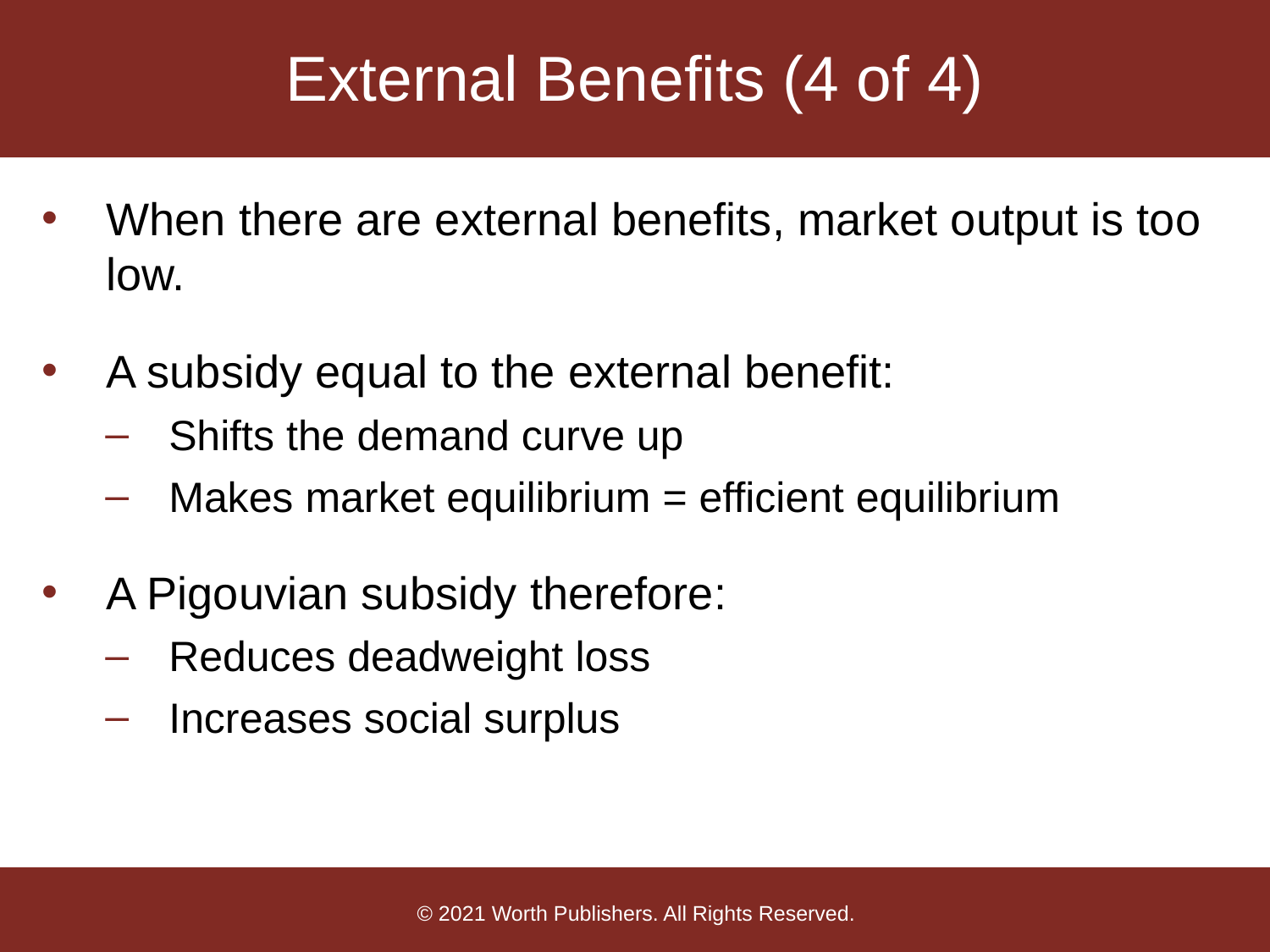

# External Benefits (4 of 4)
When there are external benefits, market output is too low.
A subsidy equal to the external benefit:
Shifts the demand curve up
Makes market equilibrium = efficient equilibrium
A Pigouvian subsidy therefore:
Reduces deadweight loss
Increases social surplus